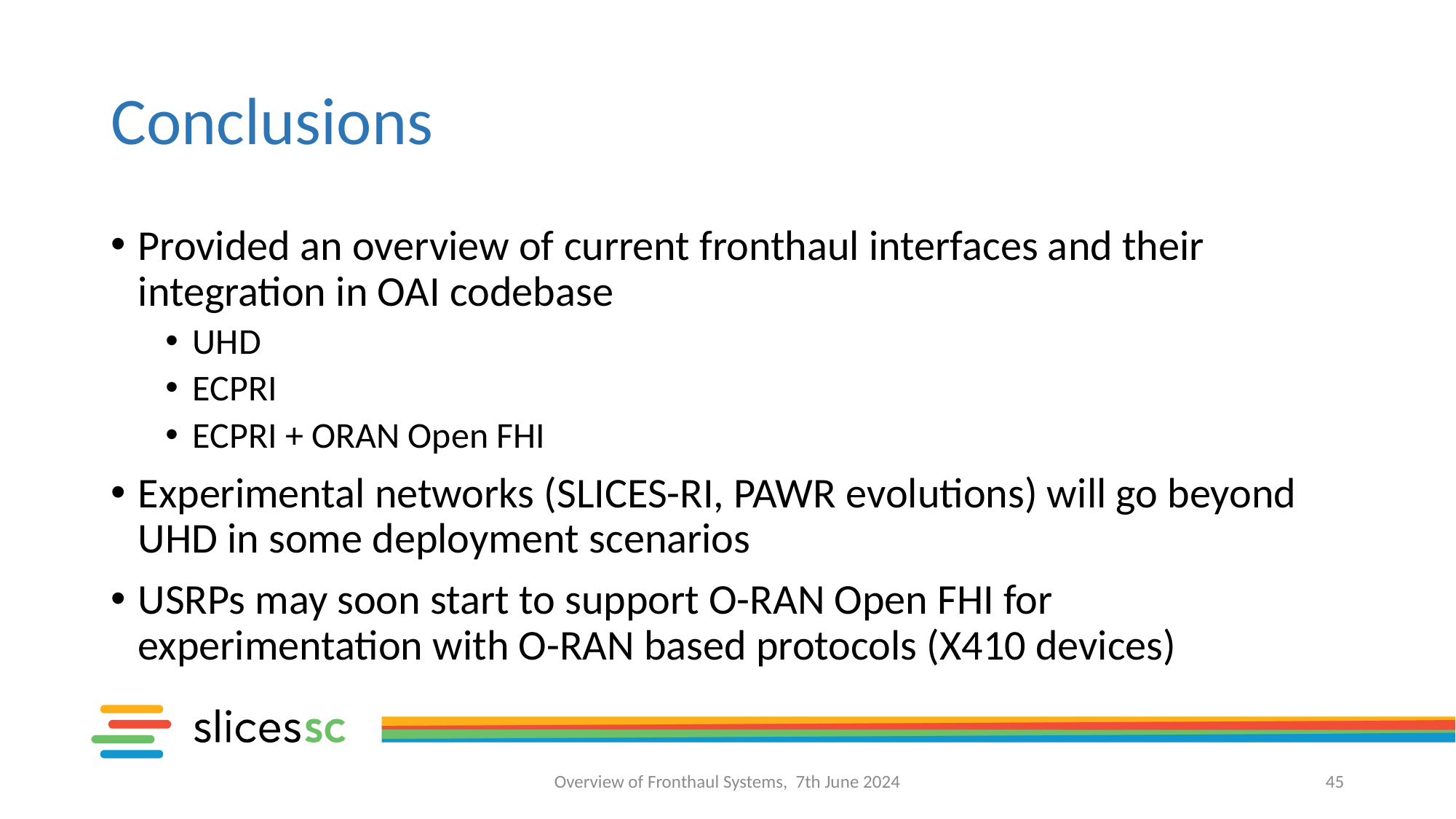

# Conclusions
Provided an overview of current fronthaul interfaces and their integration in OAI codebase
UHD
ECPRI
ECPRI + ORAN Open FHI
Experimental networks (SLICES-RI, PAWR evolutions) will go beyond UHD in some deployment scenarios
USRPs may soon start to support O-RAN Open FHI for experimentation with O-RAN based protocols (X410 devices)
Overview of Fronthaul Systems,  7th June 2024
45